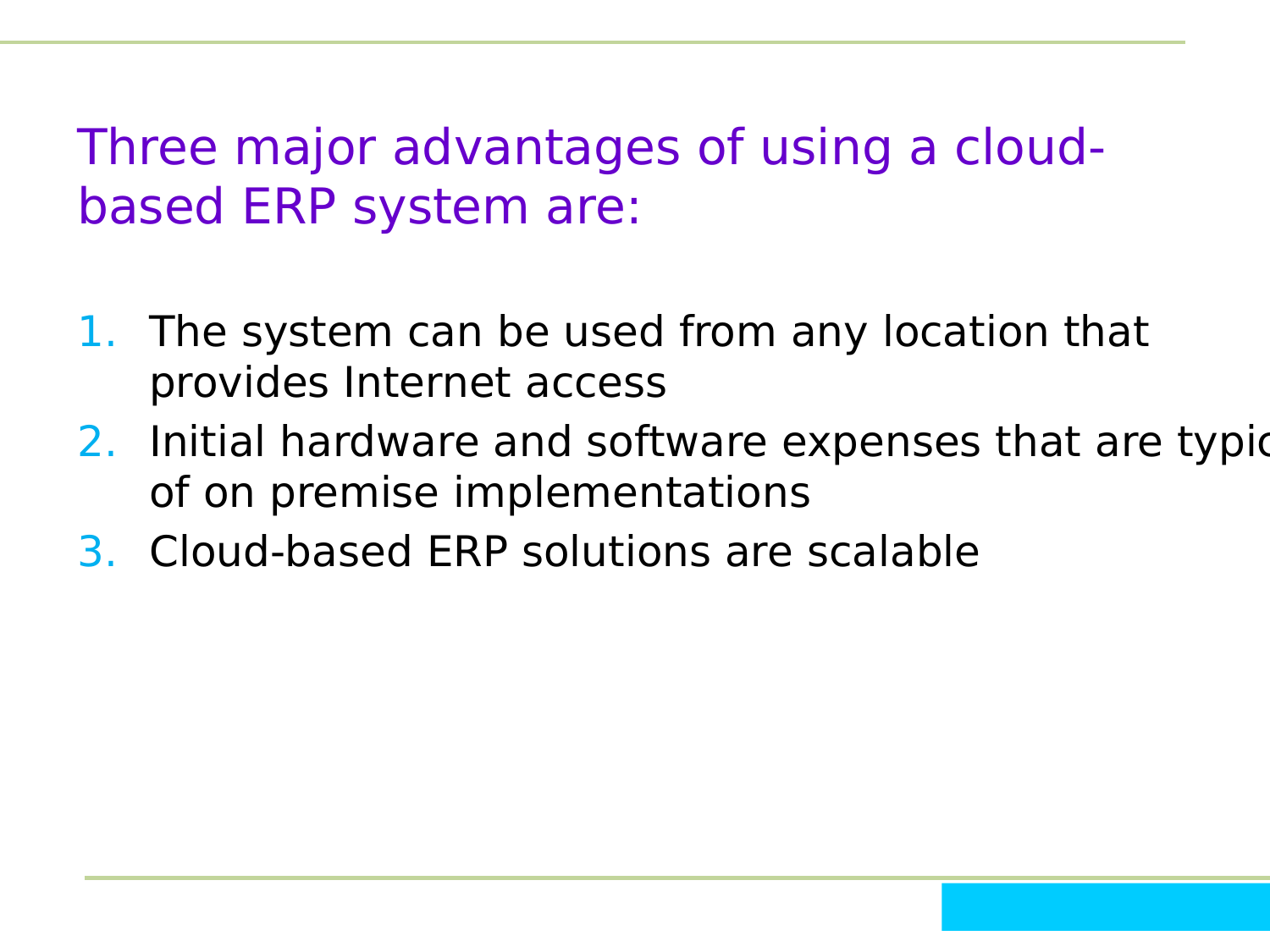

# Three major advantages of using a cloud-based ERP system are:
The system can be used from any location that provides Internet access
Initial hardware and software expenses that are typical of on premise implementations
Cloud-based ERP solutions are scalable